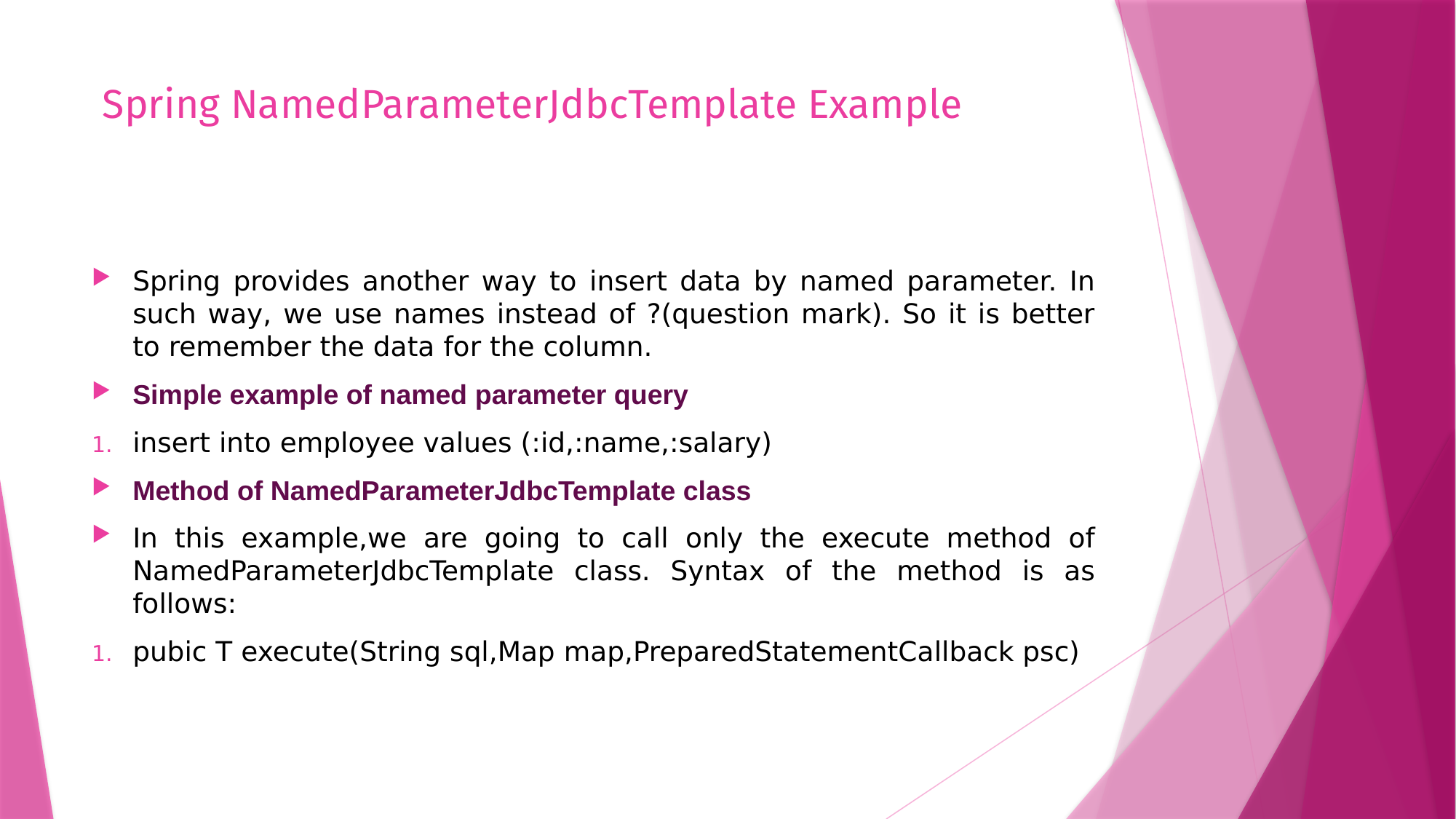

# Spring NamedParameterJdbcTemplate Example
Spring provides another way to insert data by named parameter. In such way, we use names instead of ?(question mark). So it is better to remember the data for the column.
Simple example of named parameter query
insert into employee values (:id,:name,:salary)
Method of NamedParameterJdbcTemplate class
In this example,we are going to call only the execute method of NamedParameterJdbcTemplate class. Syntax of the method is as follows:
pubic T execute(String sql,Map map,PreparedStatementCallback psc)